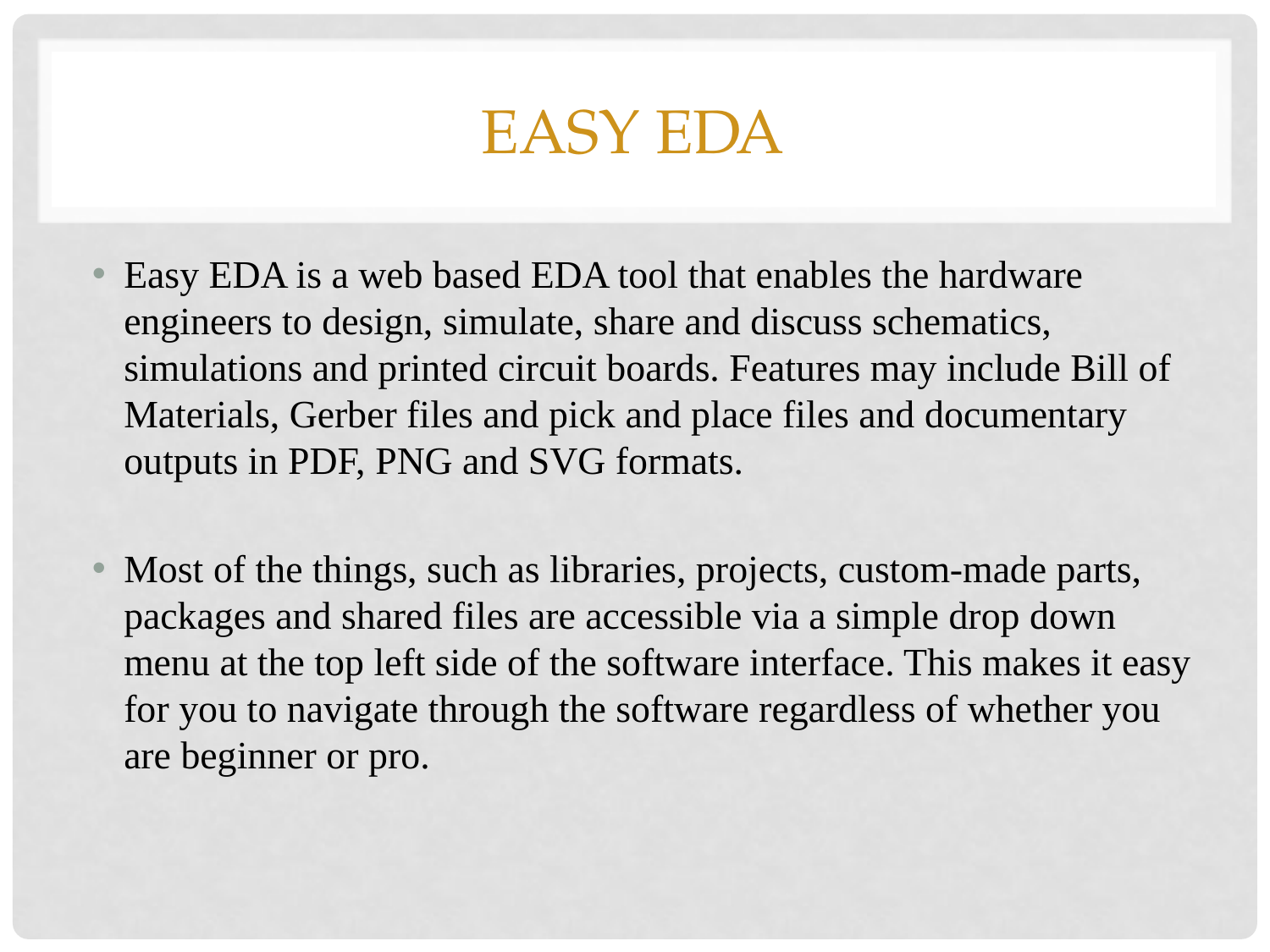

# Easy EDA
Easy EDA is a web based EDA tool that enables the hardware engineers to design, simulate, share and discuss schematics, simulations and printed circuit boards. Features may include Bill of Materials, Gerber files and pick and place files and documentary outputs in PDF, PNG and SVG formats.

Most of the things, such as libraries, projects, custom-made parts, packages and shared files are accessible via a simple drop down menu at the top left side of the software interface. This makes it easy for you to navigate through the software regardless of whether you are beginner or pro.